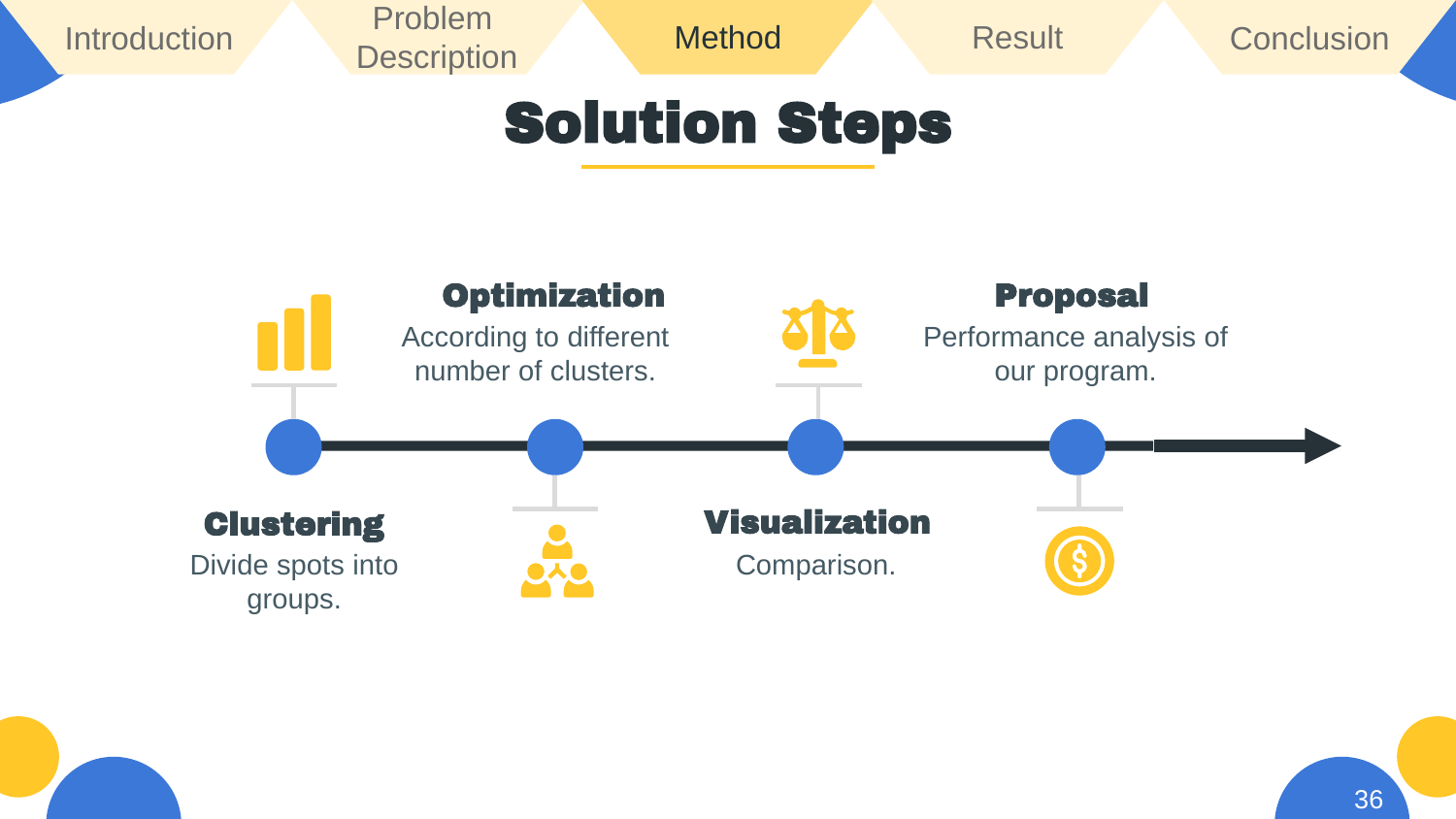

Problem
Description
Method
Result
Conclusion
Introduction
# Solution Steps
Optimization
Proposal

According to different number of clusters.
Performance analysis of our program.

Visualization
Clustering

Divide spots into groups.
Comparison.
36